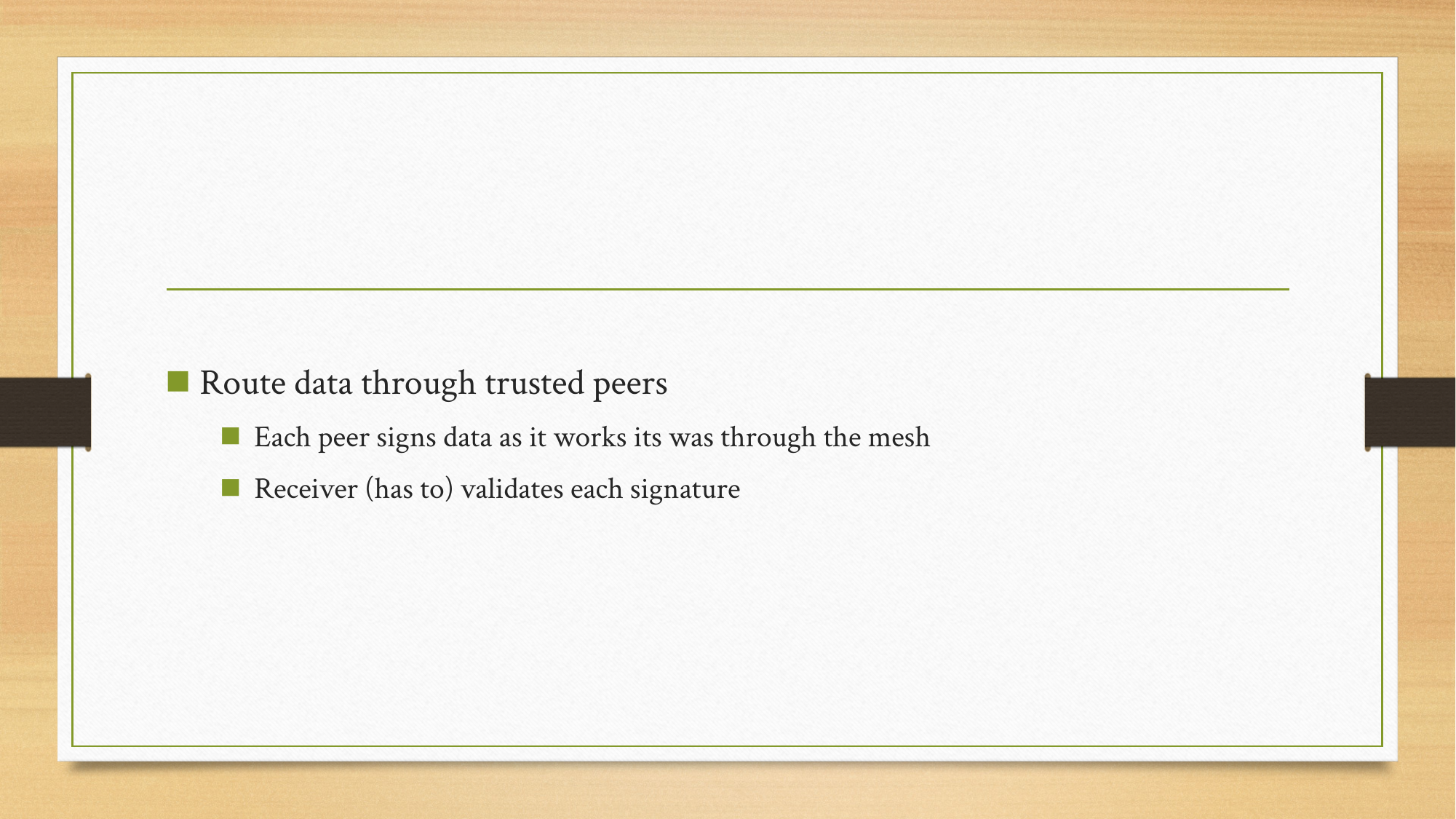

#

Route data through trusted peers
Each peer signs data as it works its was through the mesh
Receiver (has to) validates each signature